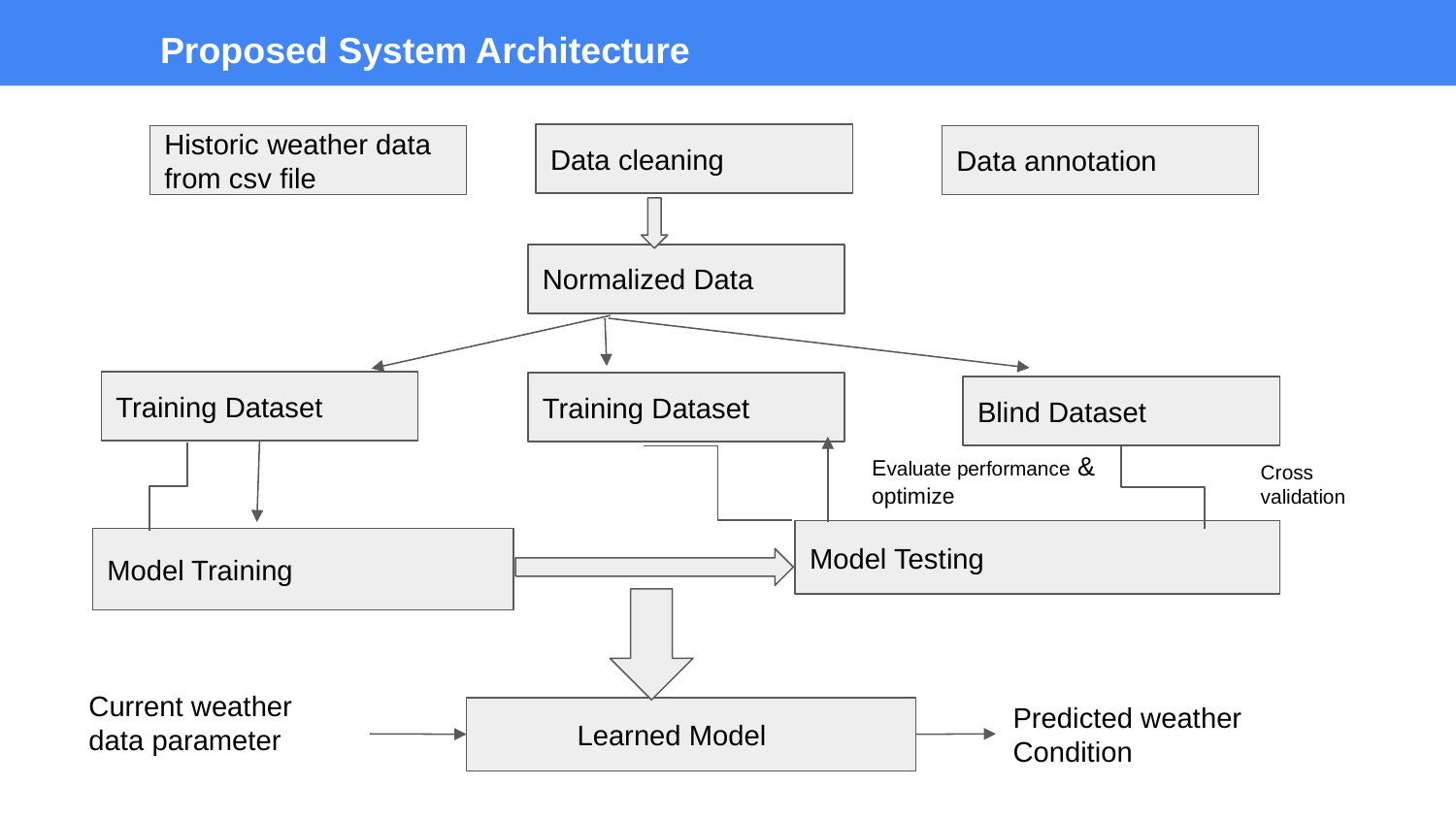

Proposed System Architecture
# Weather Forecasting

Data cleaning
Historic weather data from csv file
Data annotation

Normalized Data
Training Dataset
Training Dataset
Blind Dataset
Evaluate performance & optimize
Cross validation
Model Testing
Model Training

Current weather data parameter
Predicted weather Condition
            Learned Model